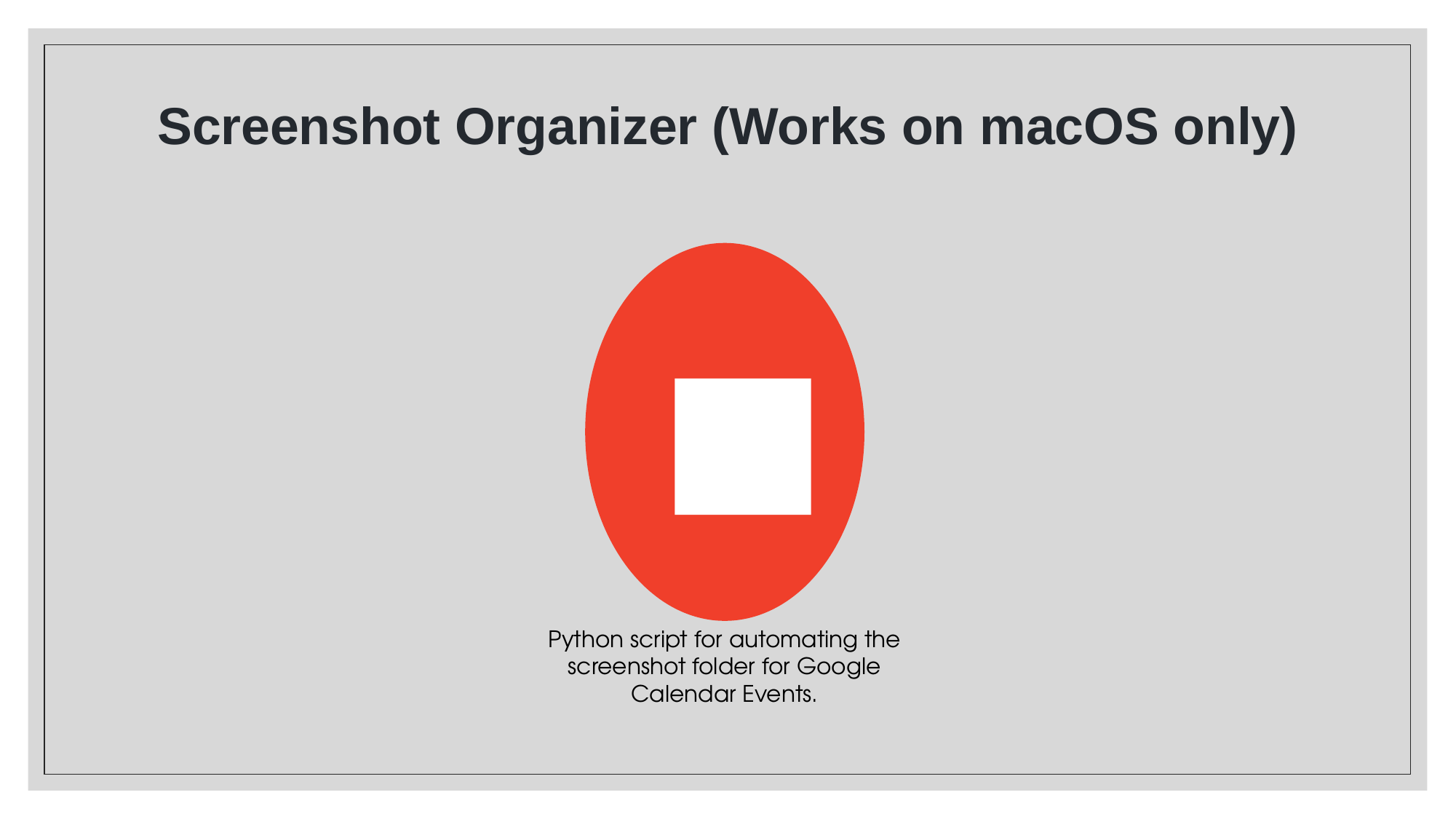

# Screenshot Organizer (Works on macOS only)
Python script for automating the screenshot folder for Google Calendar Events.